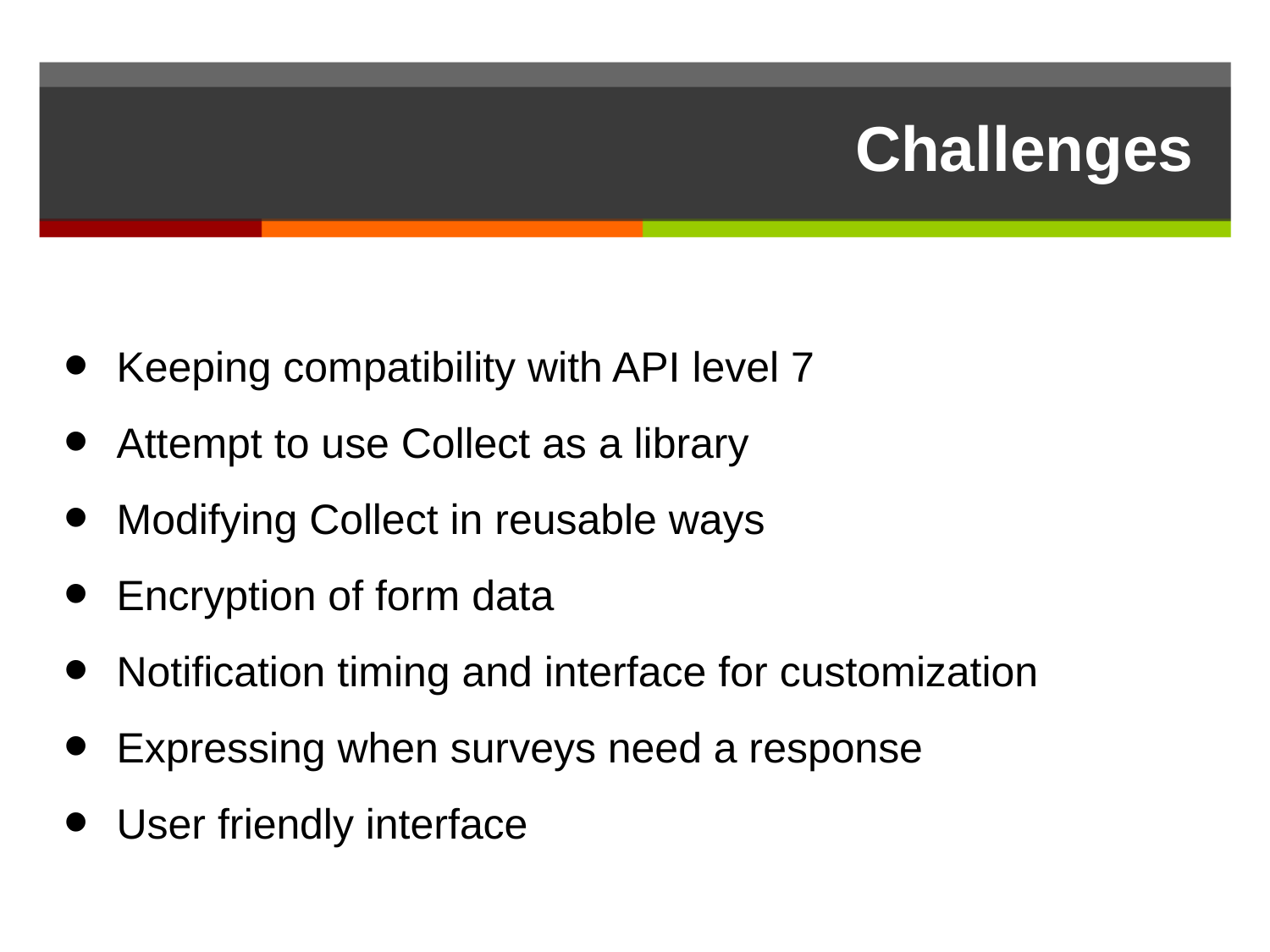

# Challenges

Keeping compatibility with API level 7
Attempt to use Collect as a library
Modifying Collect in reusable ways
Encryption of form data
Notification timing and interface for customization
Expressing when surveys need a response
User friendly interface